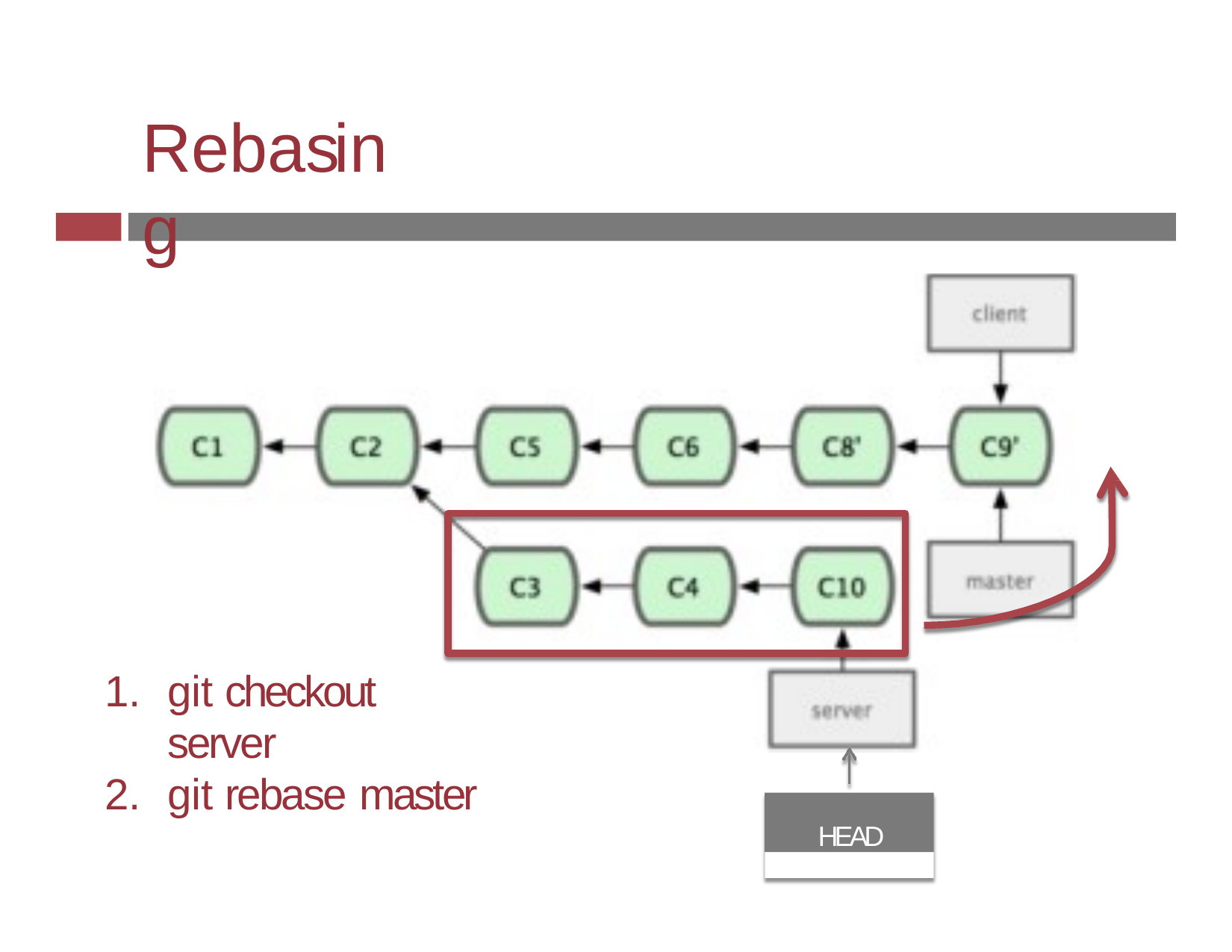

# Rebasing

git checkout server
git rebase master

HEAD